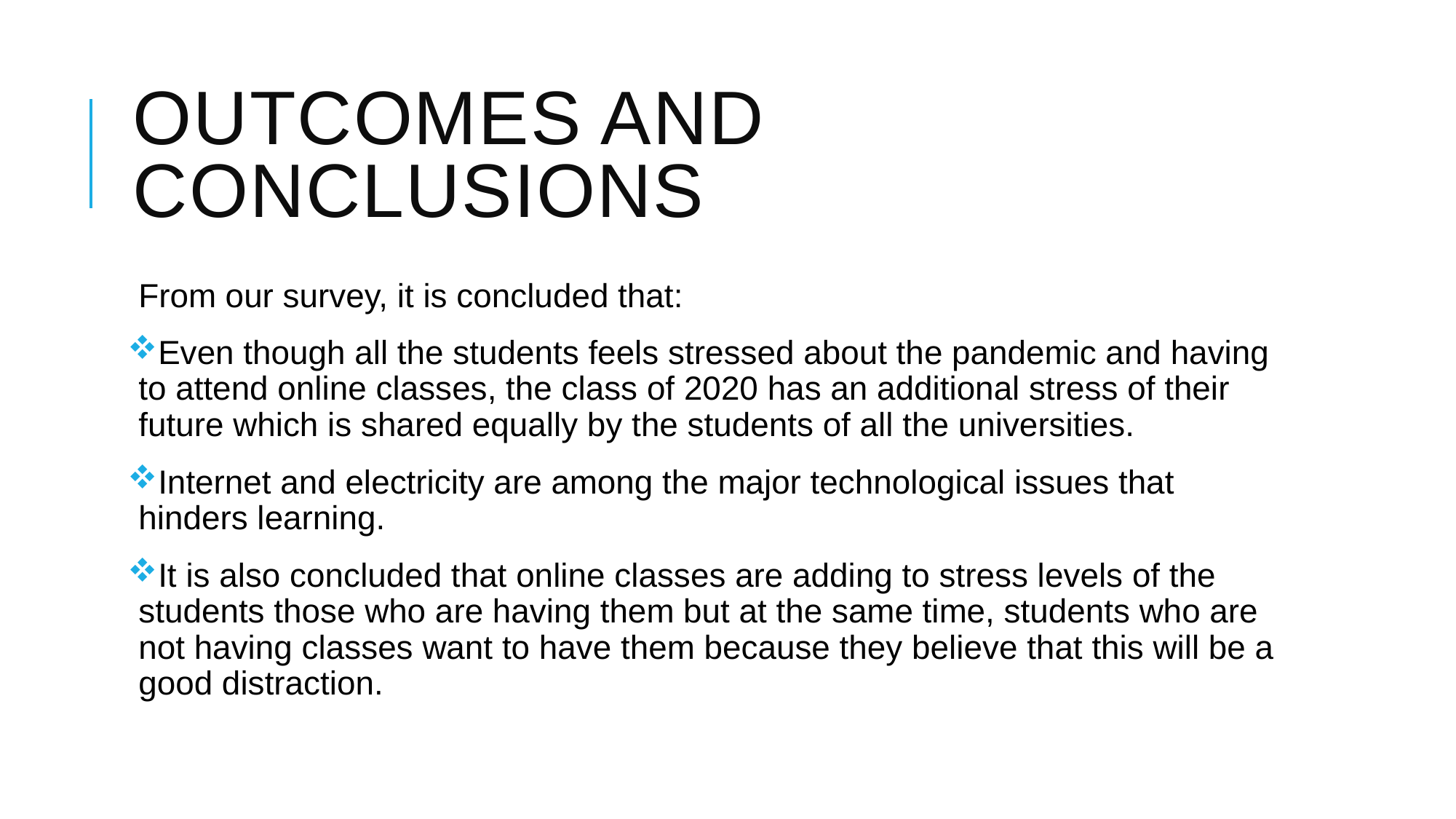

# Outcomes and conclusions
From our survey, it is concluded that:
Even though all the students feels stressed about the pandemic and having to attend online classes, the class of 2020 has an additional stress of their future which is shared equally by the students of all the universities.
Internet and electricity are among the major technological issues that hinders learning.
It is also concluded that online classes are adding to stress levels of the students those who are having them but at the same time, students who are not having classes want to have them because they believe that this will be a good distraction.